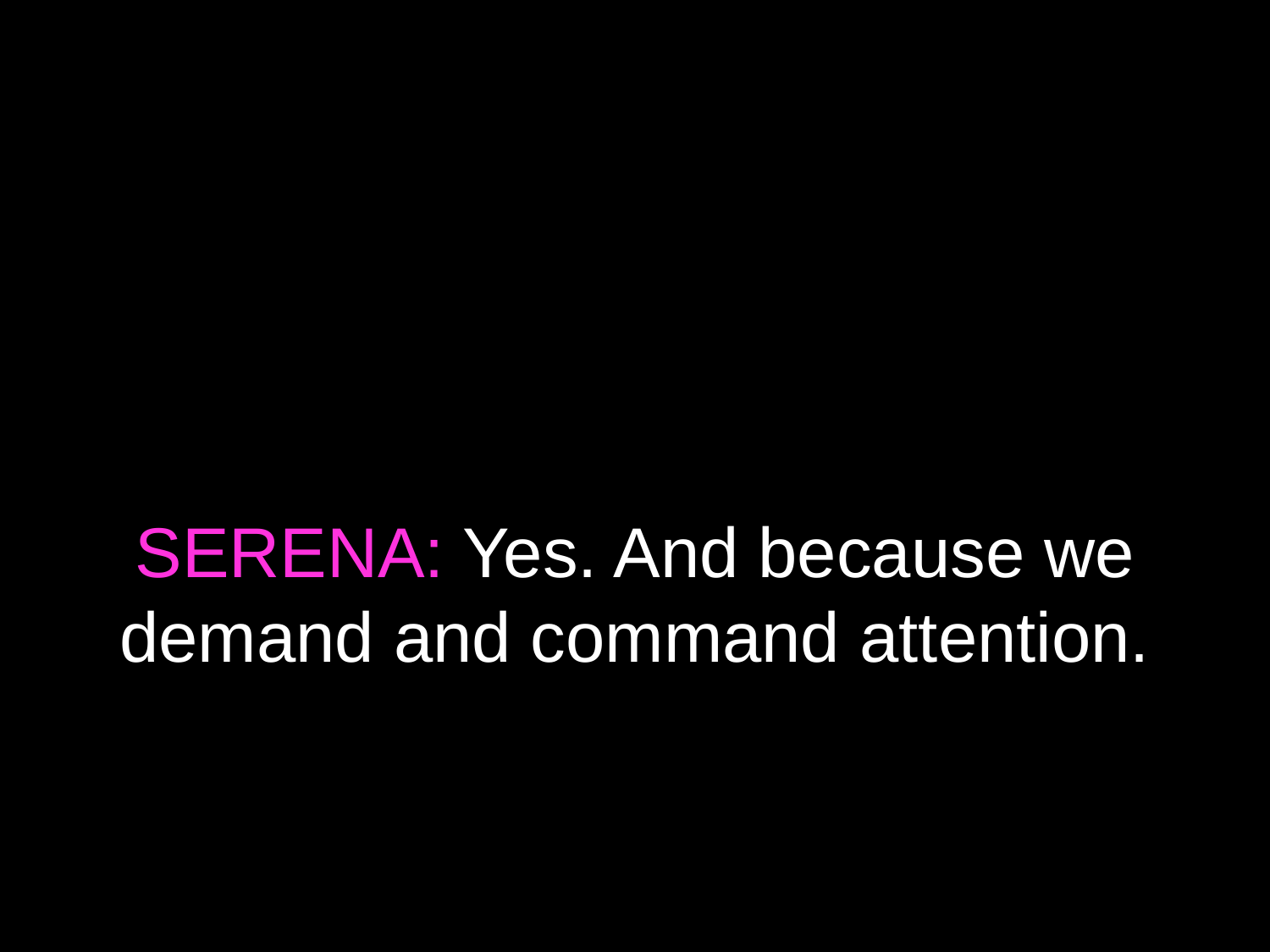

# SERENA: Yes. And because we demand and command attention.